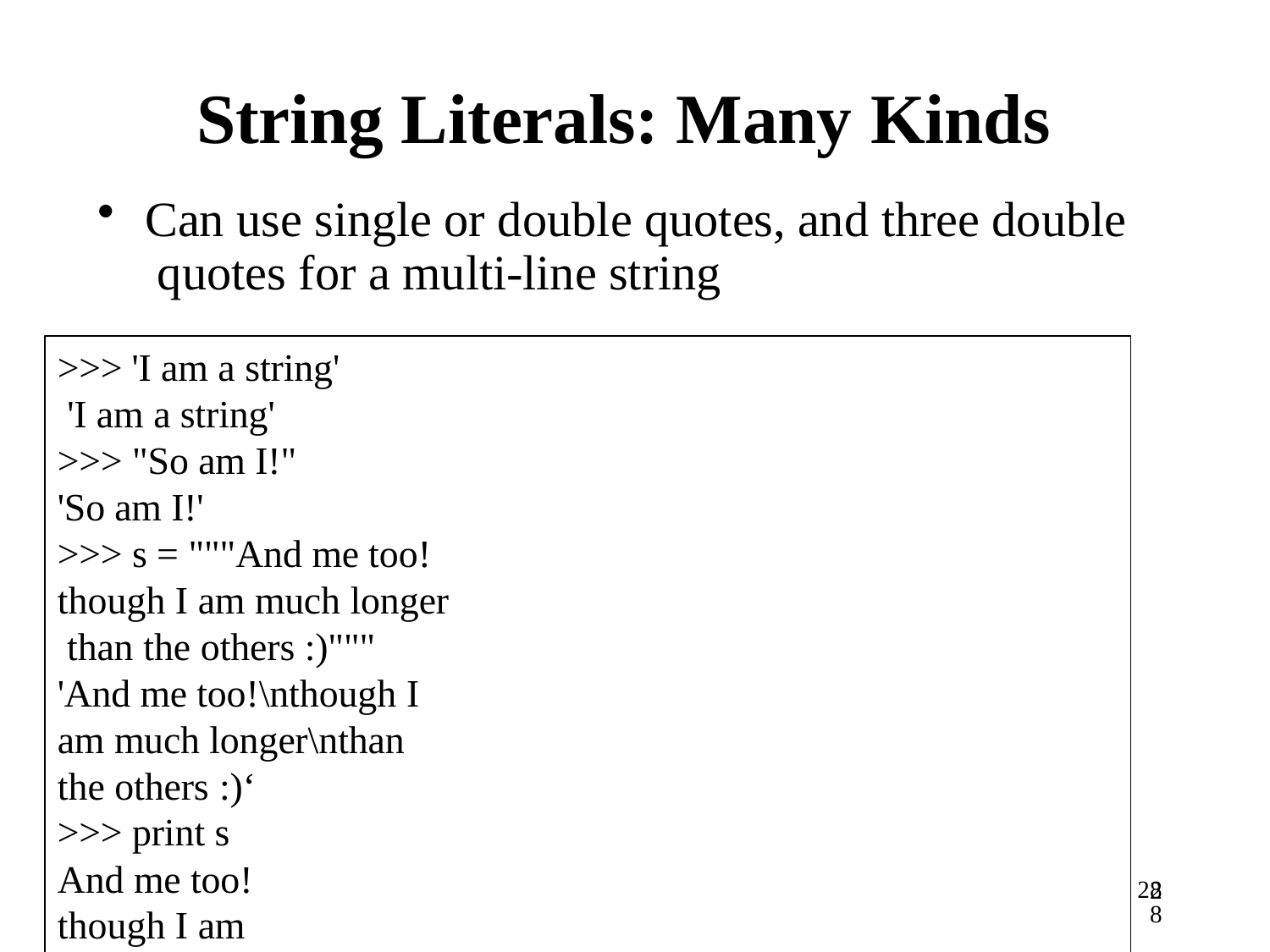

# String Literals: Many Kinds
Can use single or double quotes, and three double  quotes for a multi-line string
>>> 'I am a string'  'I am a string'
>>> "So am I!"
'So am I!'
>>> s = """And me too!  though I am much longer  than the others :)"""
'And me too!\nthough I am much longer\nthan the others :)‘
>>> print s  And me too!
though I am much longer
than the others :)‘	Priyanka Pradhan
28
28